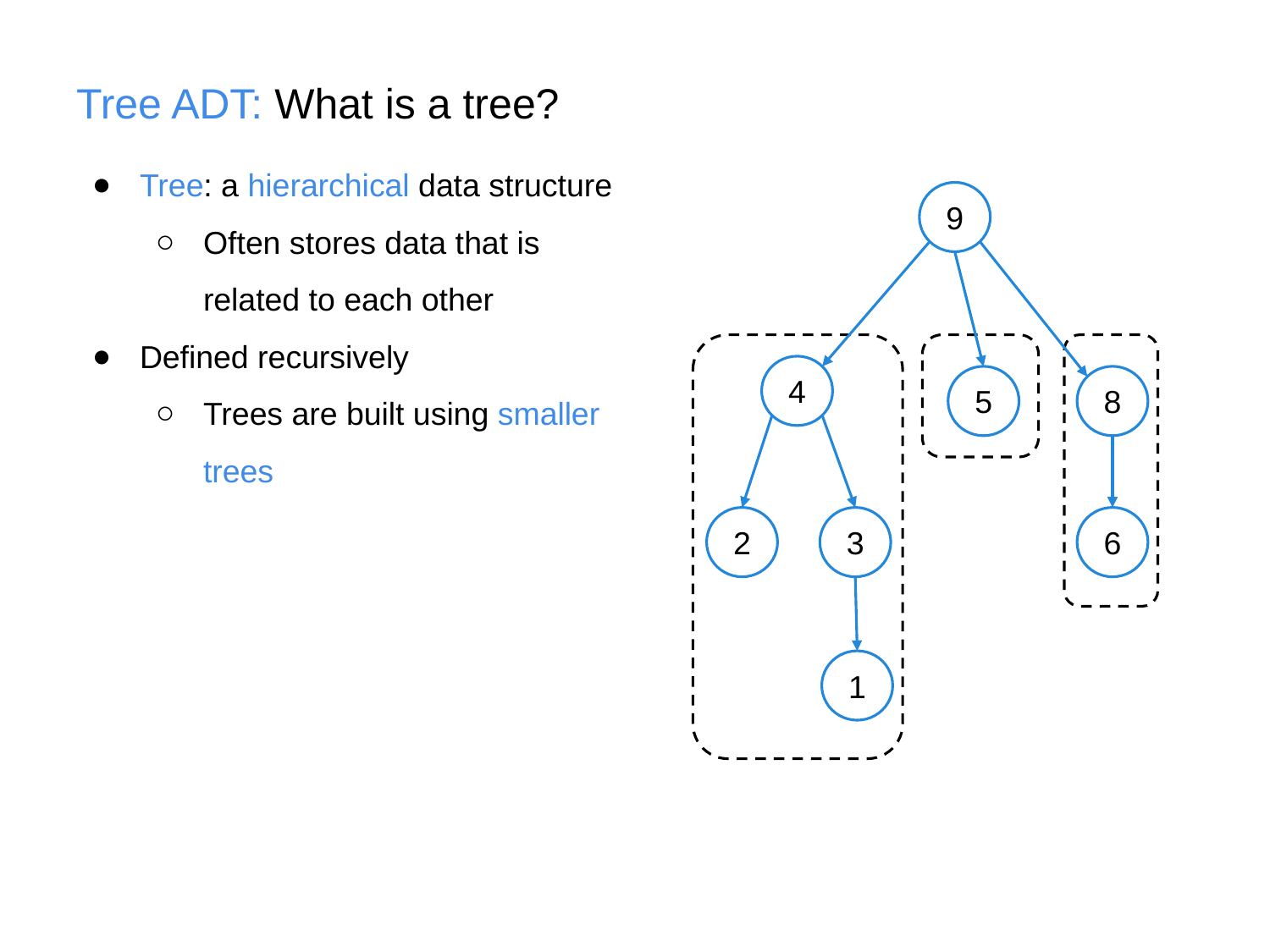

# Tree ADT: What is a tree?
Tree: a hierarchical data structure
Often stores data that is related to each other
Defined recursively
Trees are built using smaller trees
9
4
5
8
2
3
6
1